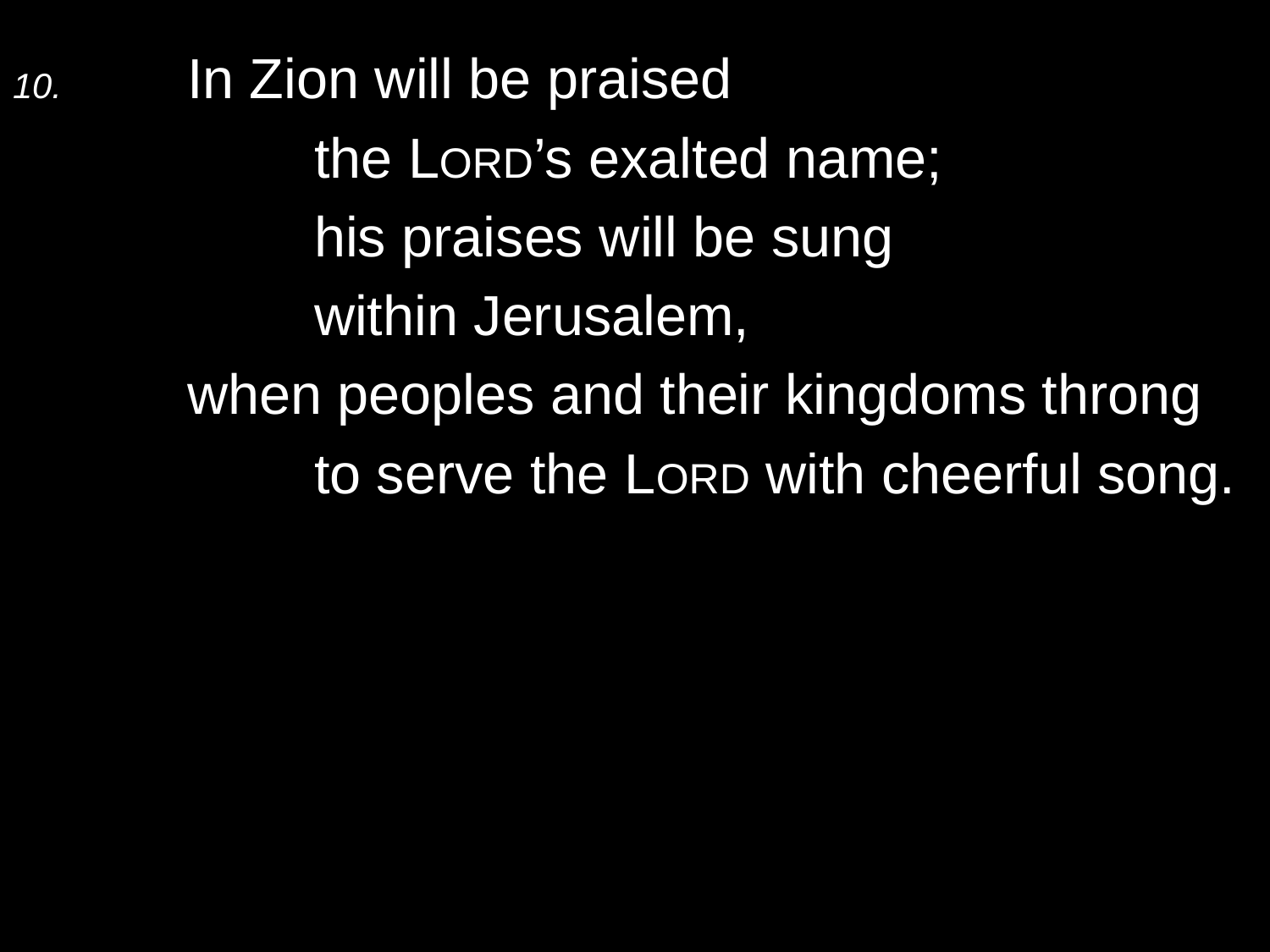

10.	In Zion will be praised
		the Lord’s exalted name;
		his praises will be sung
		within Jerusalem,
	when peoples and their kingdoms throng
		to serve the Lord with cheerful song.